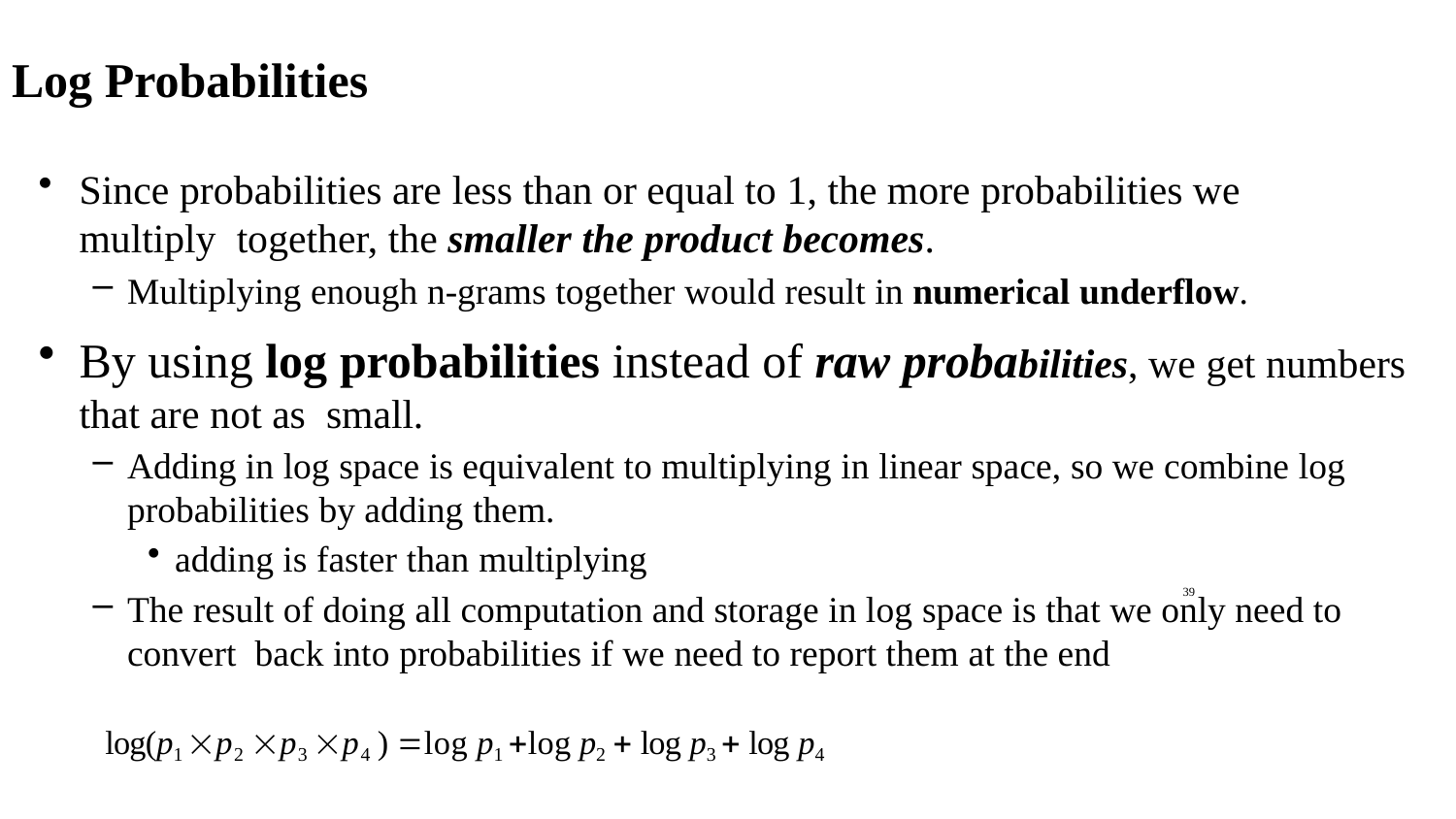

# Log Probabilities
Since probabilities are less than or equal to 1, the more probabilities we multiply  together, the smaller the product becomes.
Multiplying enough n-grams together would result in numerical underflow.
By using log probabilities instead of raw probabilities, we get numbers that are not as  small.
Adding in log space is equivalent to multiplying in linear space, so we combine log
probabilities by adding them.
adding is faster than multiplying
The result of doing all computation and storage in log space is that we only need to convert  back into probabilities if we need to report them at the end

log(p1 ×p2 ×p3 ×p4 ) =log p1 +log p2 + log p3 + log p4
39